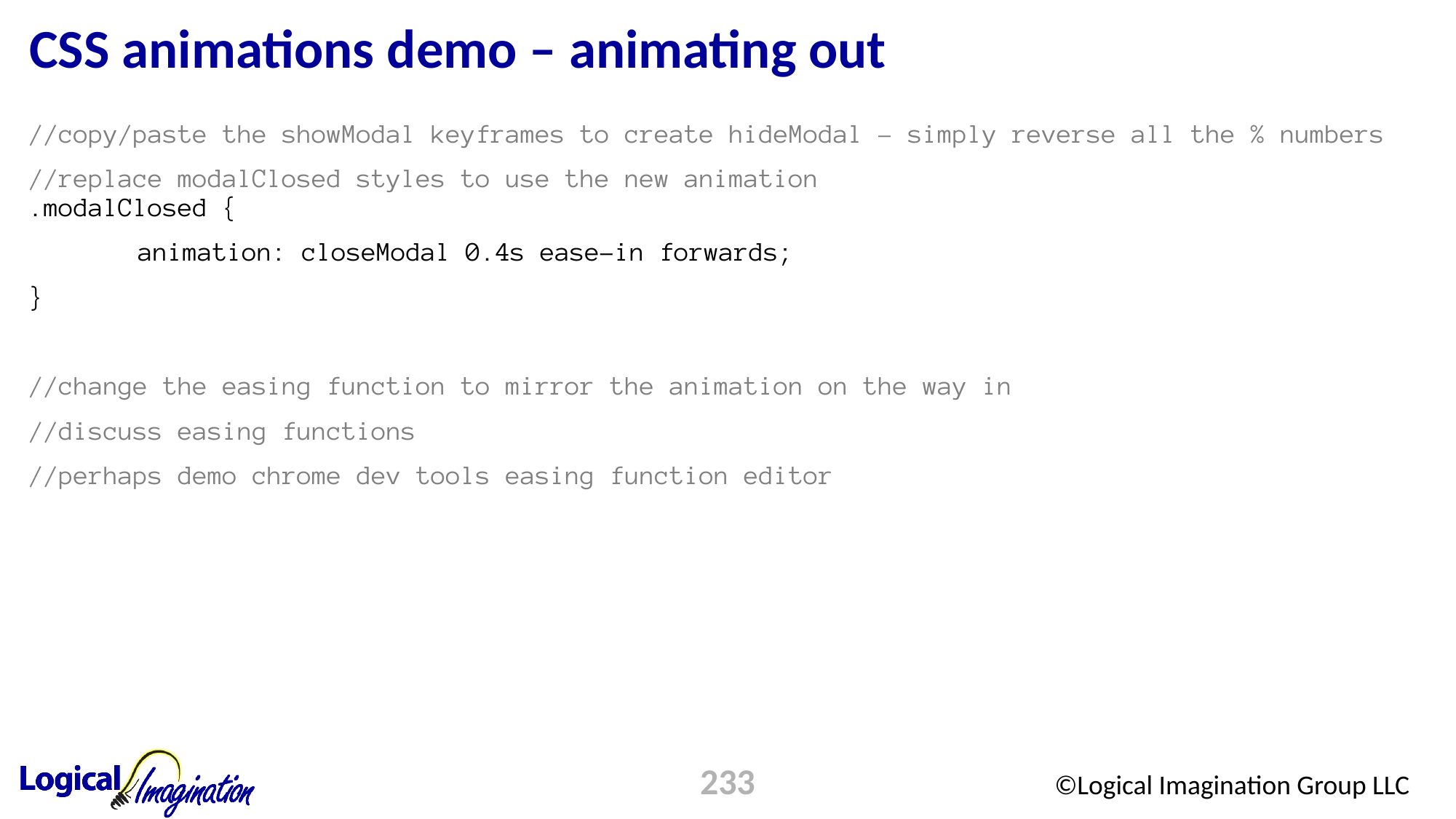

# CSS animations demo – animating out
//copy/paste the showModal keyframes to create hideModal – simply reverse all the % numbers
//replace modalClosed styles to use the new animation
.modalClosed {
	animation: closeModal 0.4s ease-in forwards;
}

//change the easing function to mirror the animation on the way in
//discuss easing functions
//perhaps demo chrome dev tools easing function editor

233